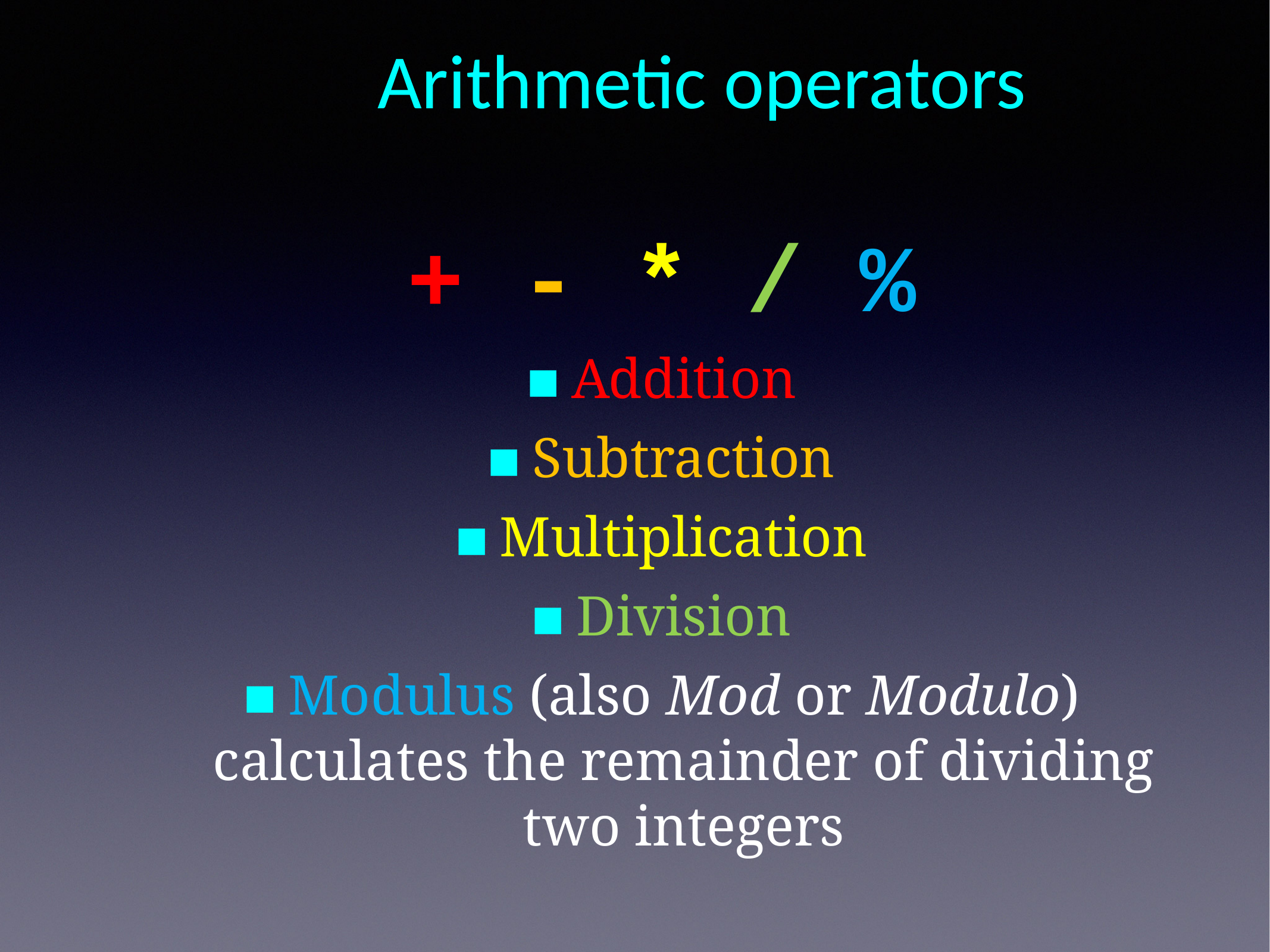

Arithmetic operators
+ - * / %
Addition
Subtraction
Multiplication
Division
Modulus (also Mod or Modulo) calculates the remainder of dividing two integers